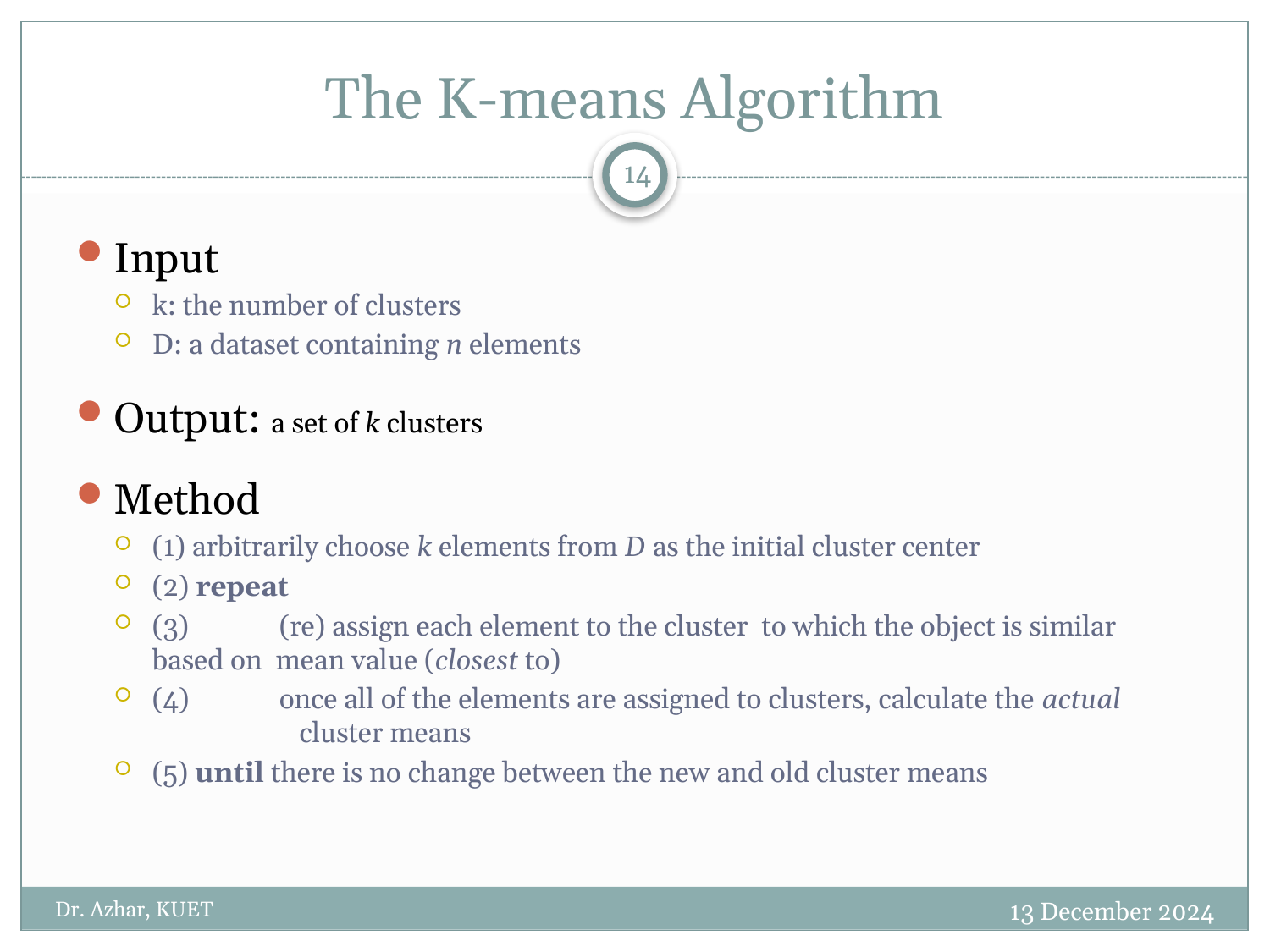

# The K-means Algorithm
14
Input
k: the number of clusters
D: a dataset containing n elements

Output: a set of k clusters

Method
(1) arbitrarily choose k elements from D as the initial cluster center
(2) repeat
(3)	(re) assign each element to the cluster  to which the object is similar based on  mean value (closest to)
(4)	once all of the elements are assigned to clusters, calculate the actual 		   cluster means
(5) until there is no change between the new and old cluster means
13 December 2024
Dr. Azhar, KUET